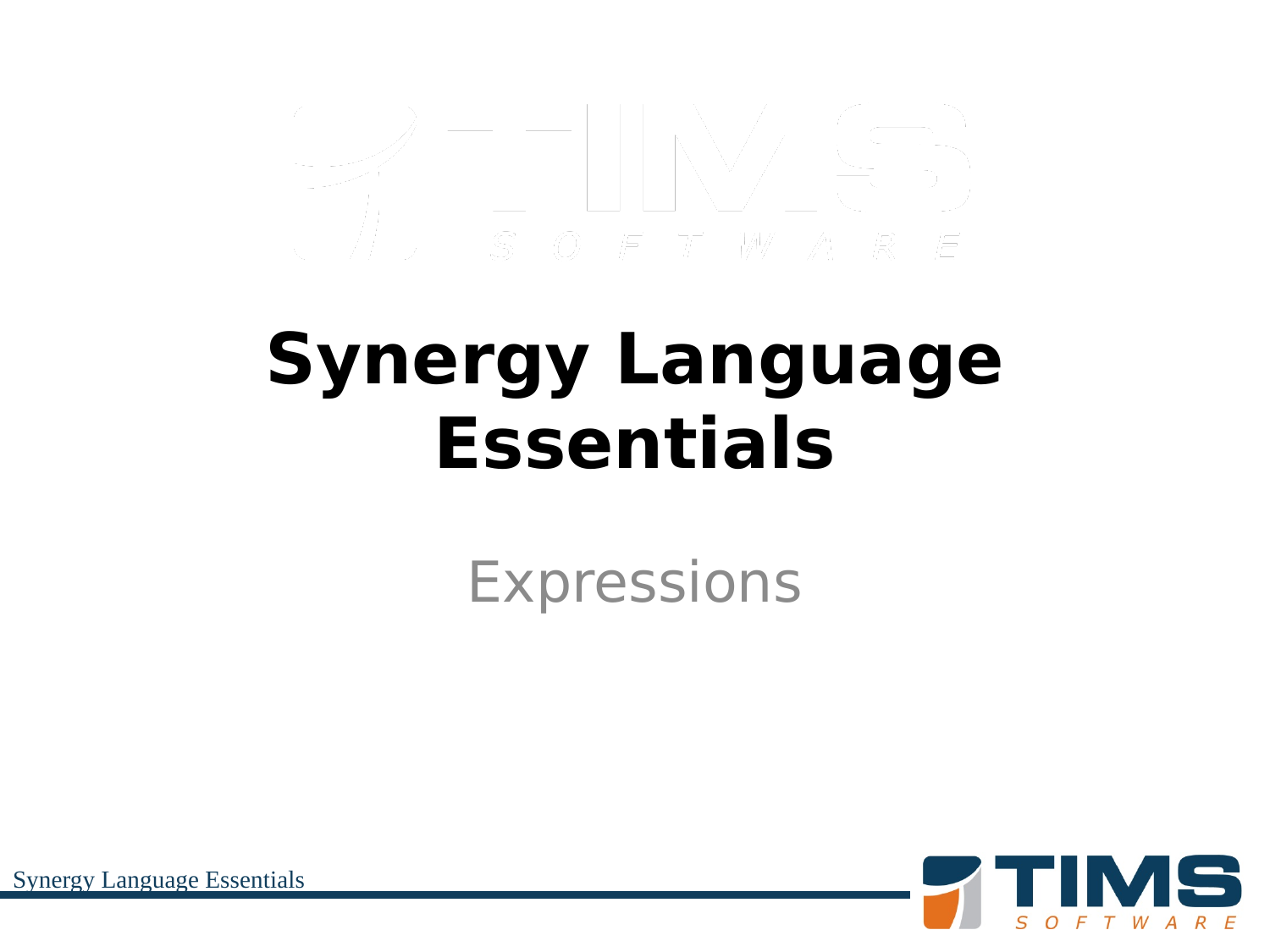

# Synergy Language Essentials
Expressions
Synergy Language Essentials